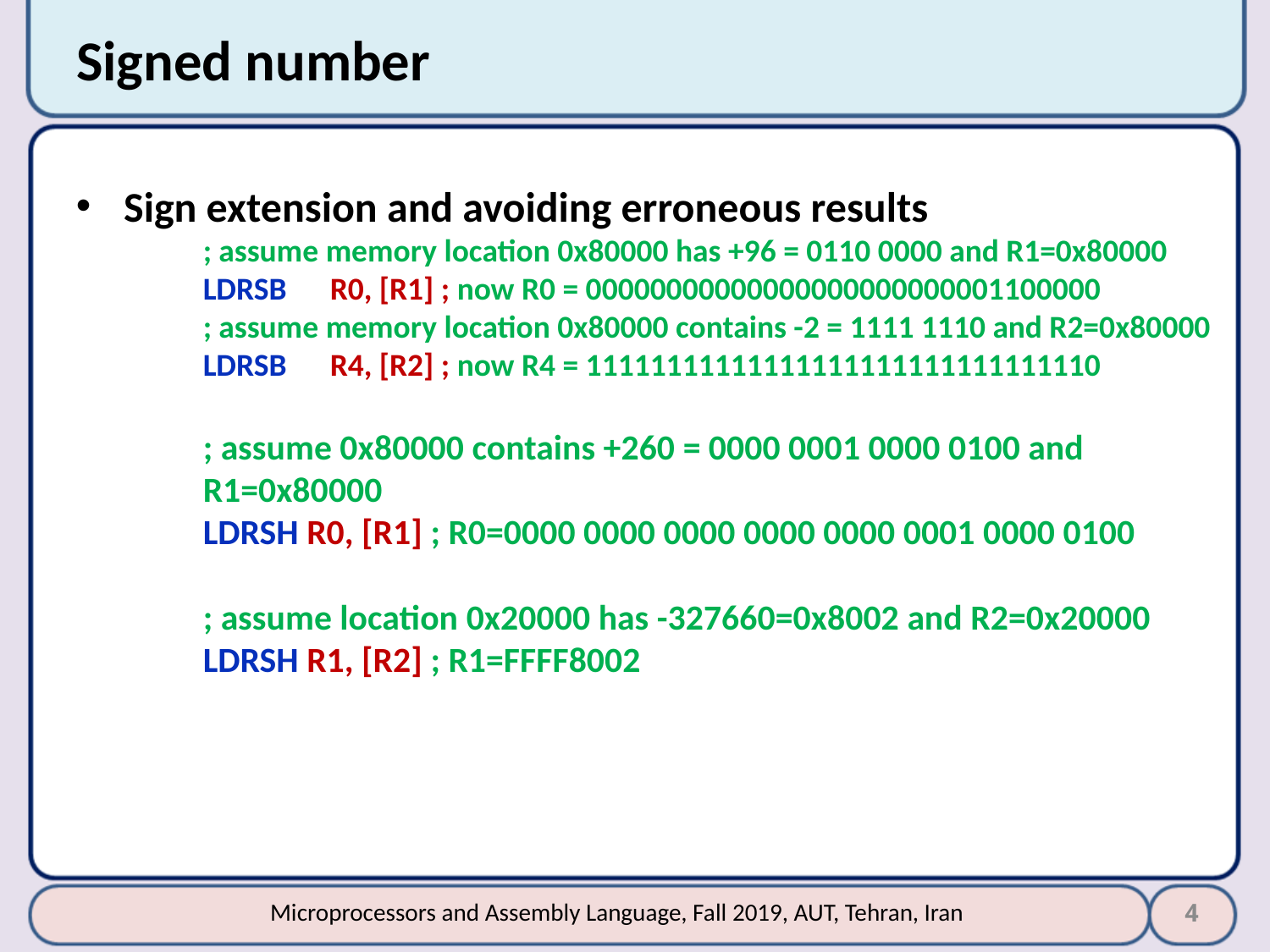

# Signed number
Sign extension and avoiding erroneous results
; assume memory location 0x80000 has +96 = 0110 0000 and R1=0x80000
LDRSB 	R0, [R1] ; now R0 = 00000000000000000000000001100000
; assume memory location 0x80000 contains -2 = 1111 1110 and R2=0x80000
LDRSB 	R4, [R2] ; now R4 = 11111111111111111111111111111110

; assume 0x80000 contains +260 = 0000 0001 0000 0100 and R1=0x80000
LDRSH R0, [R1] ; R0=0000 0000 0000 0000 0000 0001 0000 0100

; assume location 0x20000 has -327660=0x8002 and R2=0x20000
LDRSH R1, [R2] ; R1=FFFF8002
4
Microprocessors and Assembly Language, Fall 2019, AUT, Tehran, Iran